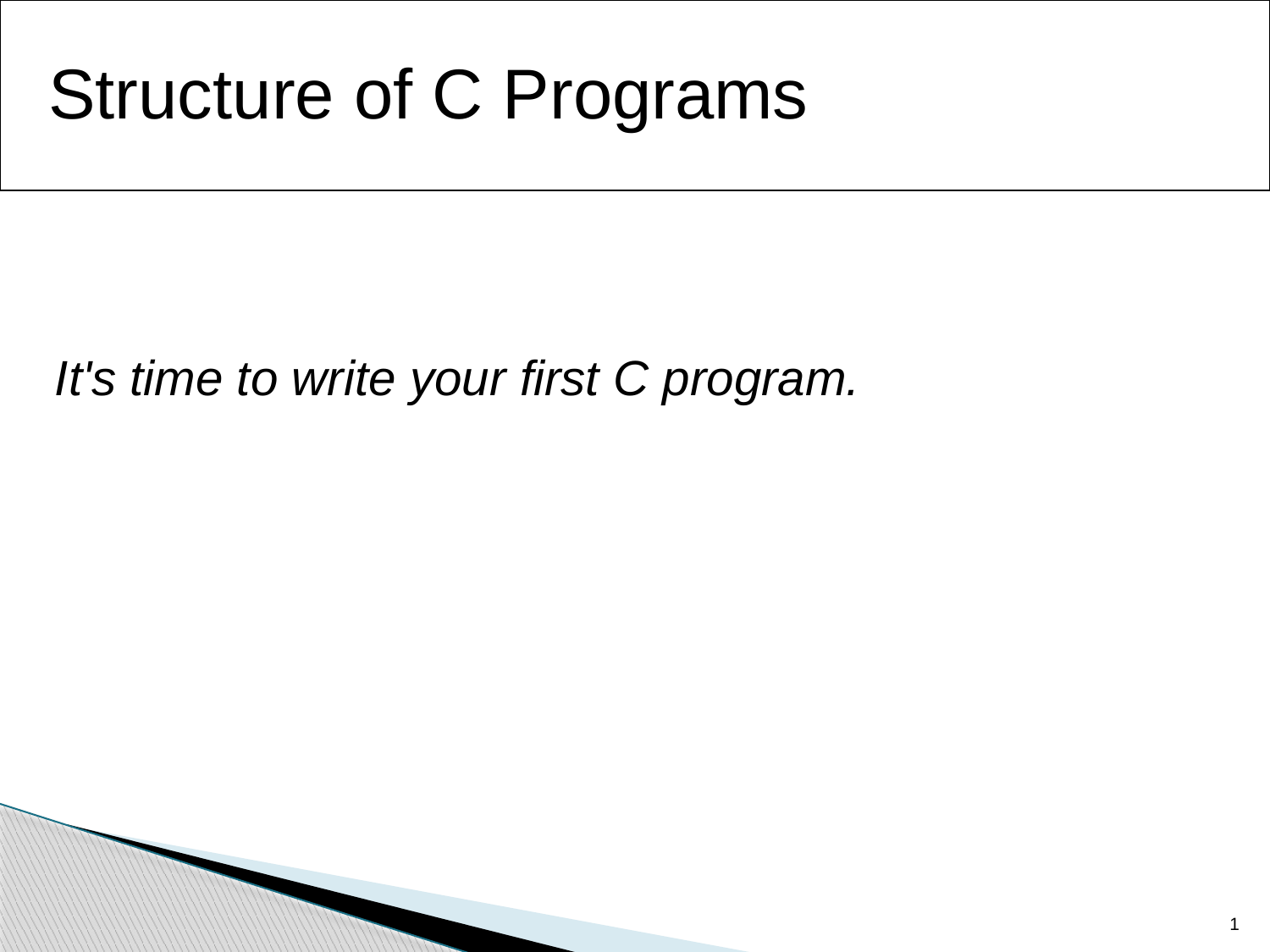

Structure of C Programs
It's time to write your first C program.

1